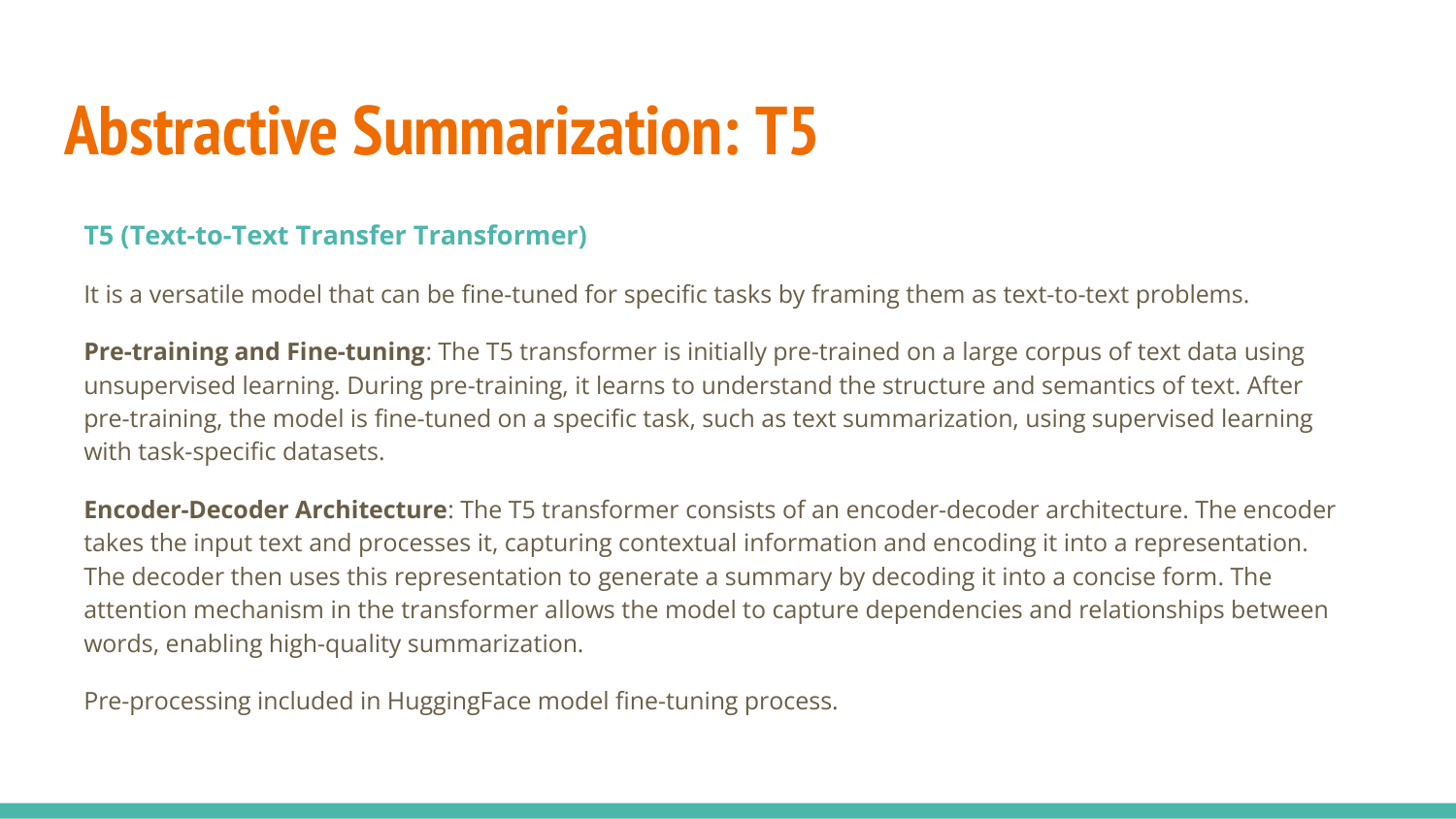

# Abstractive Summarization: T5

T5 (Text-to-Text Transfer Transformer)
It is a versatile model that can be fine-tuned for specific tasks by framing them as text-to-text problems.
Pre-training and Fine-tuning: The T5 transformer is initially pre-trained on a large corpus of text data using unsupervised learning. During pre-training, it learns to understand the structure and semantics of text. After pre-training, the model is fine-tuned on a specific task, such as text summarization, using supervised learning with task-specific datasets.
Encoder-Decoder Architecture: The T5 transformer consists of an encoder-decoder architecture. The encoder takes the input text and processes it, capturing contextual information and encoding it into a representation. The decoder then uses this representation to generate a summary by decoding it into a concise form. The attention mechanism in the transformer allows the model to capture dependencies and relationships between words, enabling high-quality summarization.
Pre-processing included in HuggingFace model fine-tuning process.